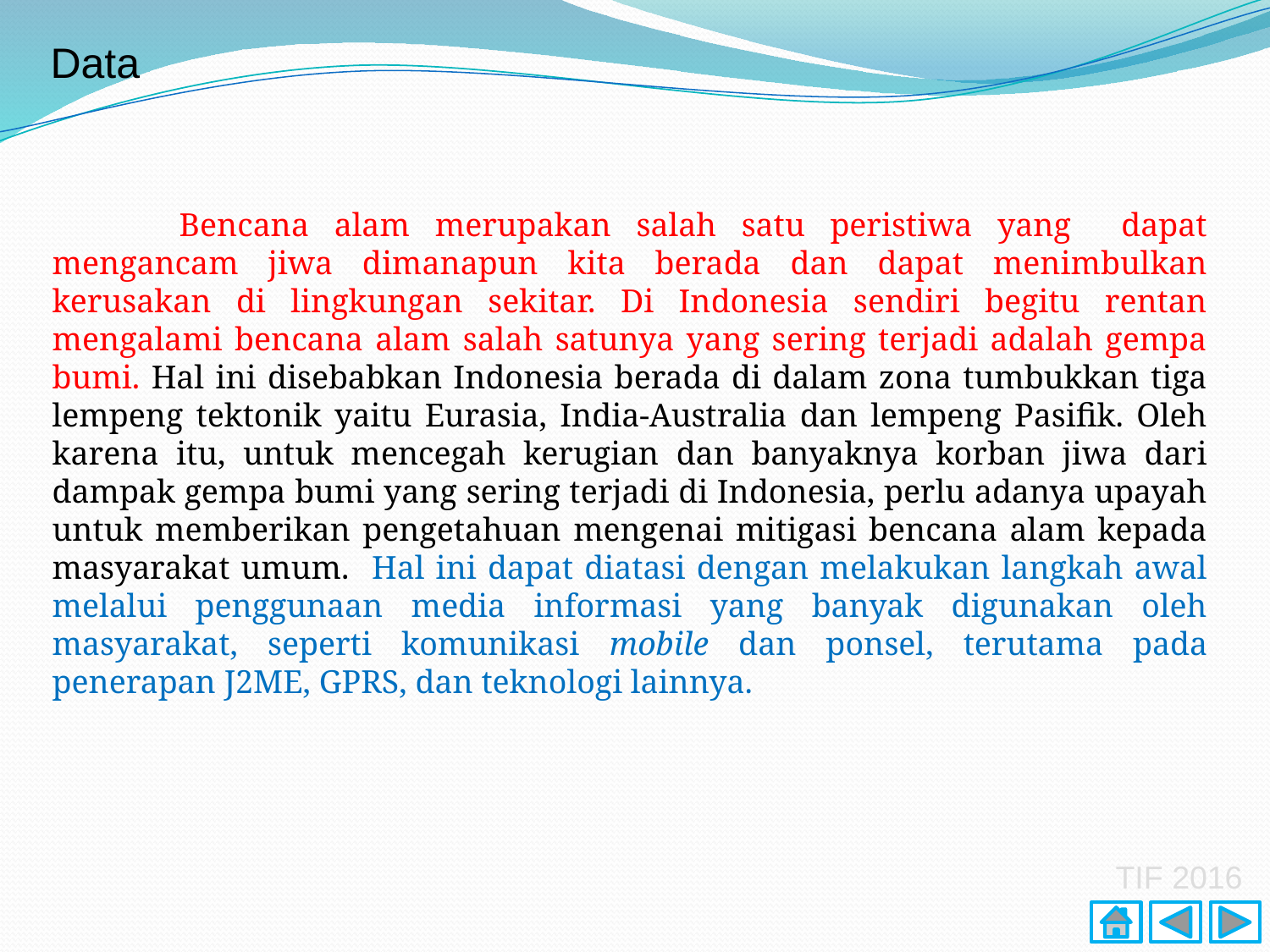

Data
	Bencana alam merupakan salah satu peristiwa yang  dapat mengancam jiwa dimanapun kita berada dan dapat menimbulkan kerusakan di lingkungan sekitar. Di Indonesia sendiri begitu rentan mengalami bencana alam salah satunya yang sering terjadi adalah gempa bumi. Hal ini disebabkan Indonesia berada di dalam zona tumbukkan tiga lempeng tektonik yaitu Eurasia, India-Australia dan lempeng Pasifik. Oleh karena itu, untuk mencegah kerugian dan banyaknya korban jiwa dari dampak gempa bumi yang sering terjadi di Indonesia, perlu adanya upayah untuk memberikan pengetahuan mengenai mitigasi bencana alam kepada masyarakat umum.  Hal ini dapat diatasi dengan melakukan langkah awal melalui penggunaan media informasi yang banyak digunakan oleh masyarakat, seperti komunikasi mobile dan ponsel, terutama pada penerapan J2ME, GPRS, dan teknologi lainnya.
TIF 2016